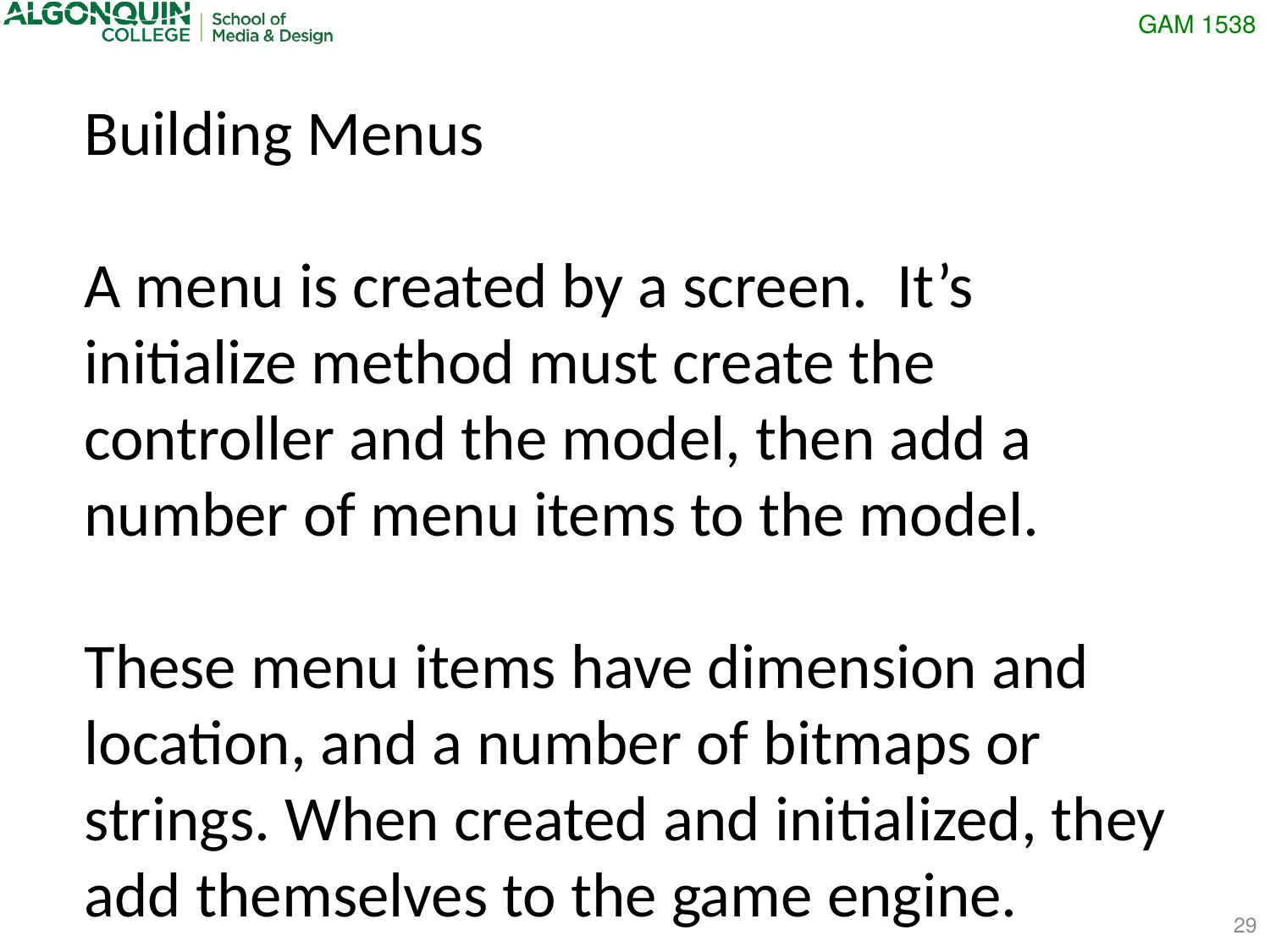

Building Menus

A menu is created by a screen.  It’s initialize method must create the controller and the model, then add a number of menu items to the model.

These menu items have dimension and location, and a number of bitmaps or strings. When created and initialized, they add themselves to the game engine.
29